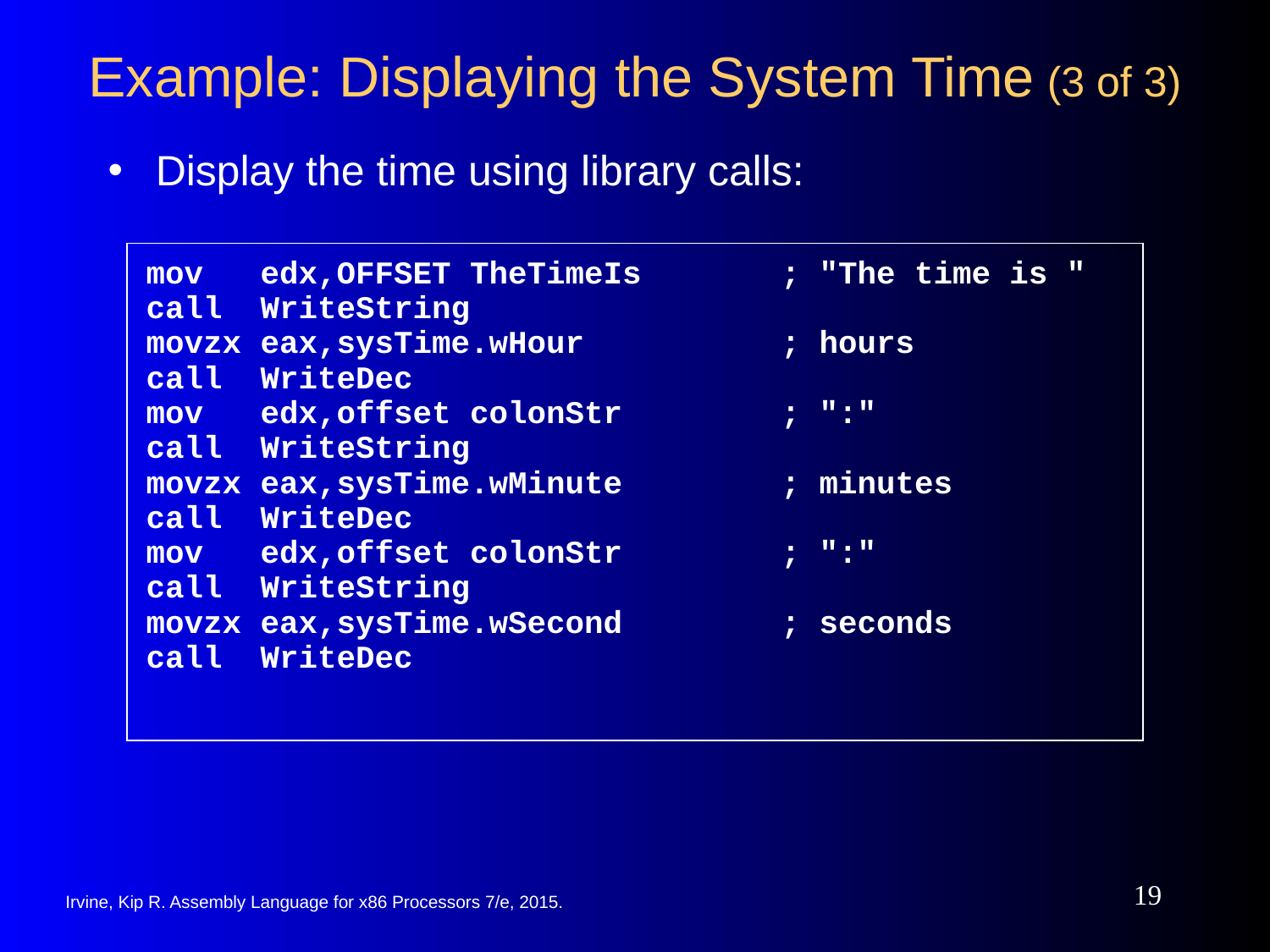

# Example: Displaying the System Time (3 of 3)
Display the time using library calls:
mov   edx,OFFSET TheTimeIs		; "The time is "
call  WriteString
movzx eax,sysTime.wHour		; hours
call  WriteDec
mov   edx,offset colonStr		; ":"
call  WriteString
movzx eax,sysTime.wMinute		; minutes
call  WriteDec
mov   edx,offset colonStr		; ":"
call  WriteString
movzx eax,sysTime.wSecond		; seconds
call  WriteDec
19
Irvine, Kip R. Assembly Language for x86 Processors 7/e, 2015.